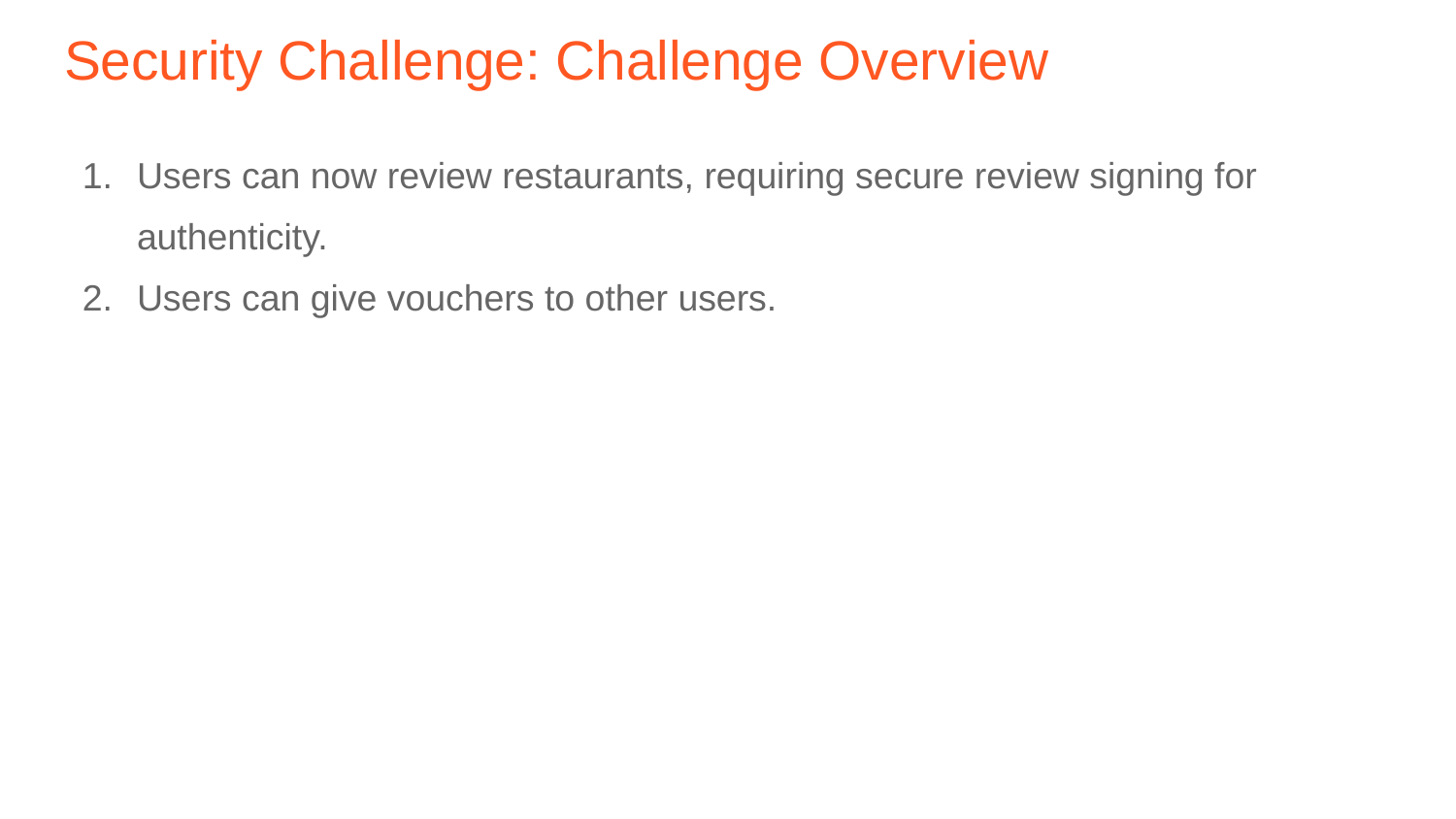

# Security Challenge: Challenge Overview
Users can now review restaurants, requiring secure review signing for authenticity.
Users can give vouchers to other users.